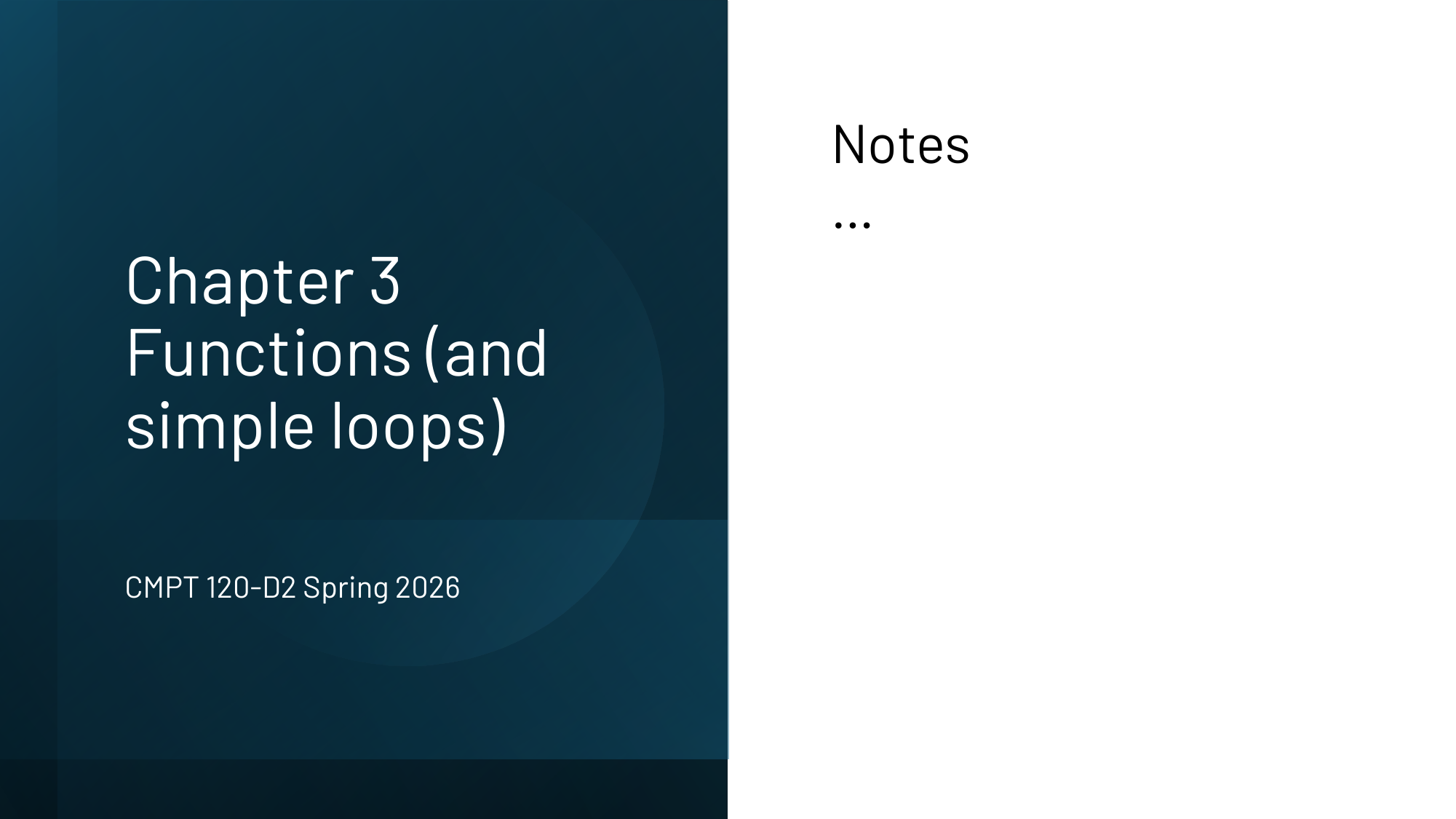

# Chapter 3 Functions (and simple loops)
Notes
…

CMPT 120-D2 Spring 2026